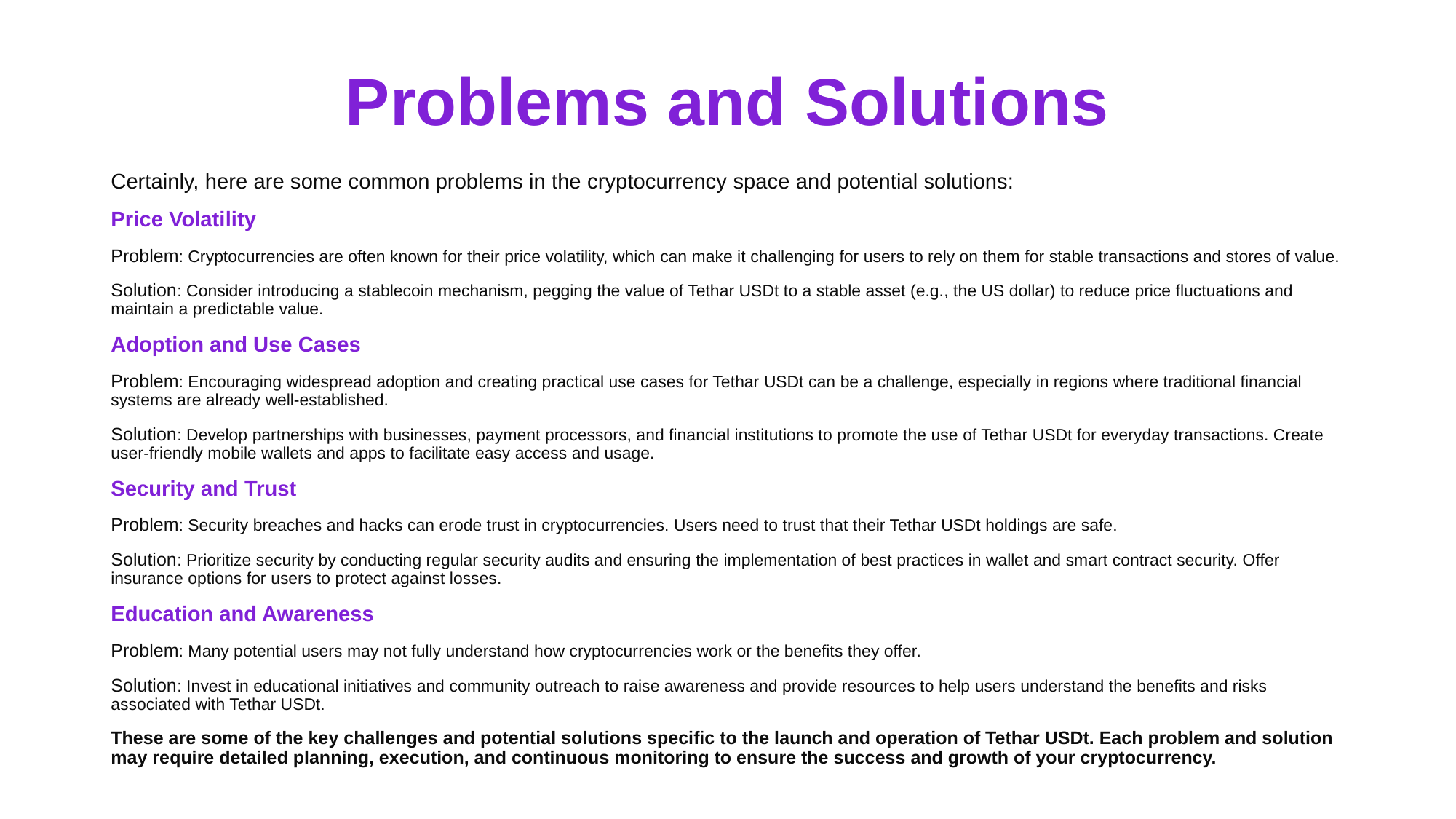

# Problems and Solutions
Certainly, here are some common problems in the cryptocurrency space and potential solutions:
Price Volatility
Problem: Cryptocurrencies are often known for their price volatility, which can make it challenging for users to rely on them for stable transactions and stores of value.
Solution: Consider introducing a stablecoin mechanism, pegging the value of Tethar USDt to a stable asset (e.g., the US dollar) to reduce price fluctuations and maintain a predictable value.
Adoption and Use Cases
Problem: Encouraging widespread adoption and creating practical use cases for Tethar USDt can be a challenge, especially in regions where traditional financial systems are already well-established.
Solution: Develop partnerships with businesses, payment processors, and financial institutions to promote the use of Tethar USDt for everyday transactions. Create user-friendly mobile wallets and apps to facilitate easy access and usage.
Security and Trust
Problem: Security breaches and hacks can erode trust in cryptocurrencies. Users need to trust that their Tethar USDt holdings are safe.
Solution: Prioritize security by conducting regular security audits and ensuring the implementation of best practices in wallet and smart contract security. Offer insurance options for users to protect against losses.
Education and Awareness
Problem: Many potential users may not fully understand how cryptocurrencies work or the benefits they offer.
Solution: Invest in educational initiatives and community outreach to raise awareness and provide resources to help users understand the benefits and risks associated with Tethar USDt.
These are some of the key challenges and potential solutions specific to the launch and operation of Tethar USDt. Each problem and solution may require detailed planning, execution, and continuous monitoring to ensure the success and growth of your cryptocurrency.